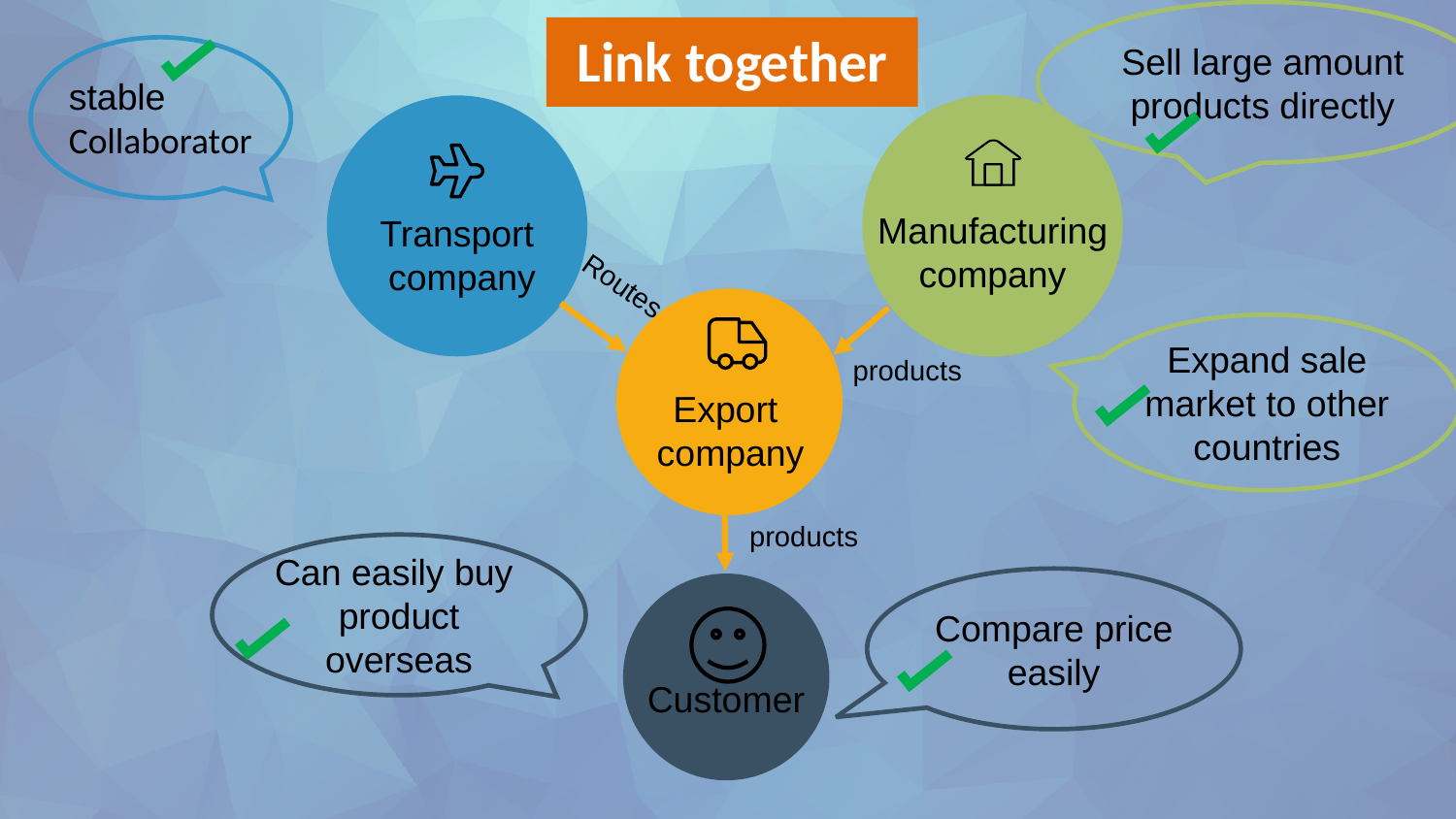

Sell large amount products directly

Link together
stable Collaborator

Manufacturing company

Transport
 company
Routes

Export
company

Expand sale market to other countries

products
products
Can easily buy  product overseas

Compare price easily

Customer